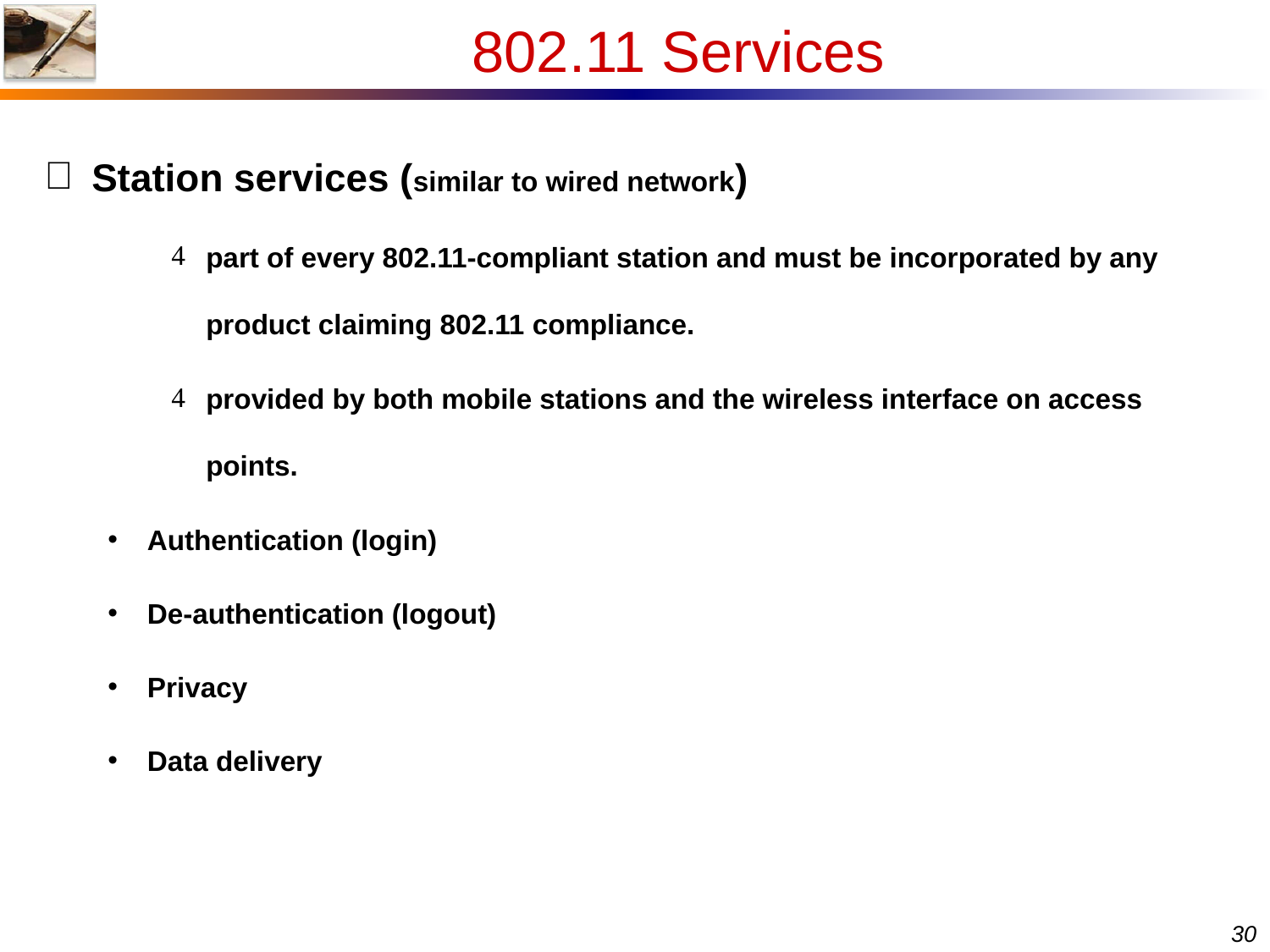

802.11 Services
Station services (similar to wired network)
part of every 802.11-compliant station and must be incorporated by any product claiming 802.11 compliance.
provided by both mobile stations and the wireless interface on access points.
Authentication (login)
De-authentication (logout)
Privacy
Data delivery